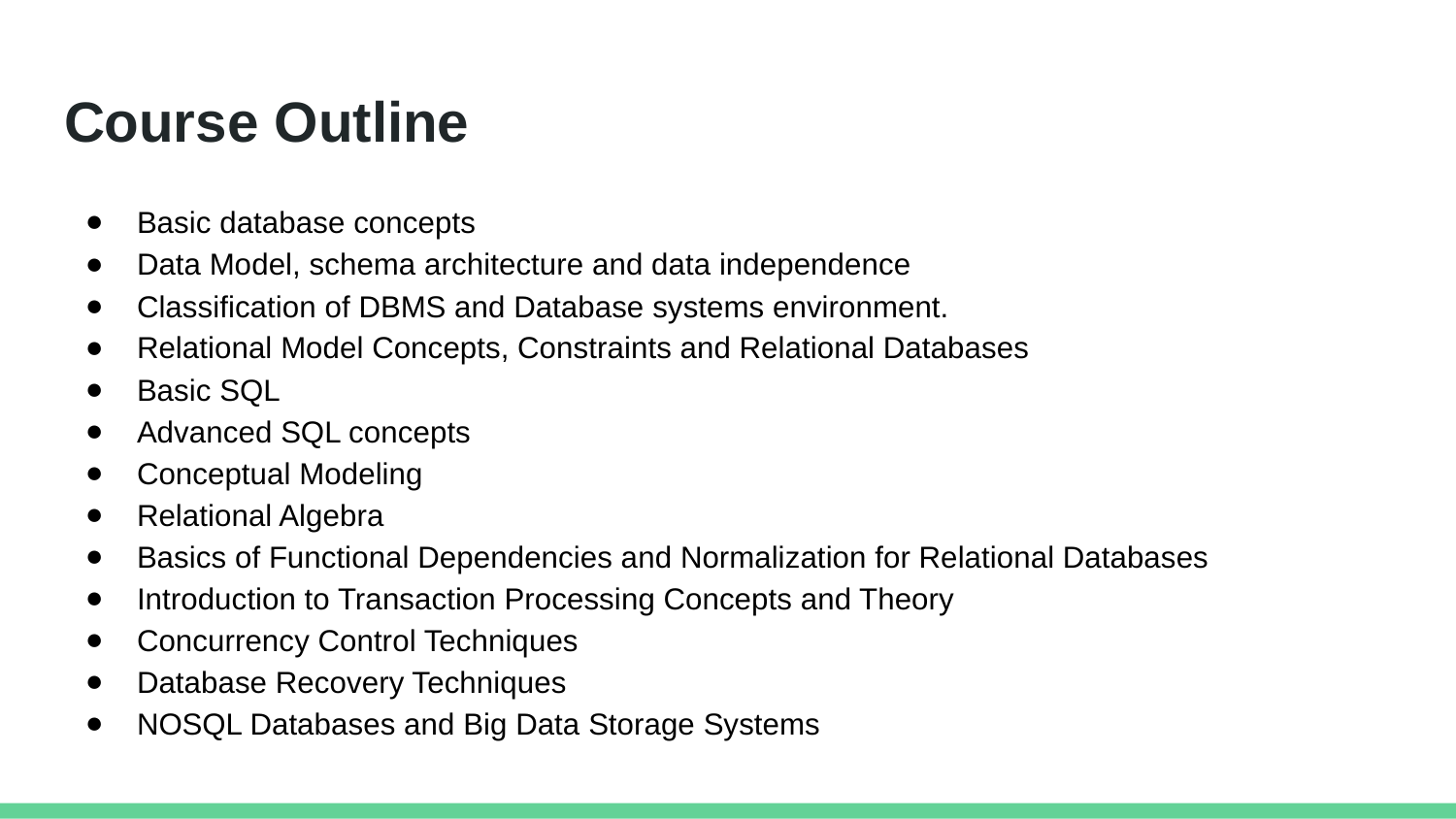

# Course Outline
Basic database concepts
Data Model, schema architecture and data independence
Classification of DBMS and Database systems environment.
Relational Model Concepts, Constraints and Relational Databases
Basic SQL
Advanced SQL concepts
Conceptual Modeling
Relational Algebra
Basics of Functional Dependencies and Normalization for Relational Databases
Introduction to Transaction Processing Concepts and Theory
Concurrency Control Techniques
Database Recovery Techniques
NOSQL Databases and Big Data Storage Systems